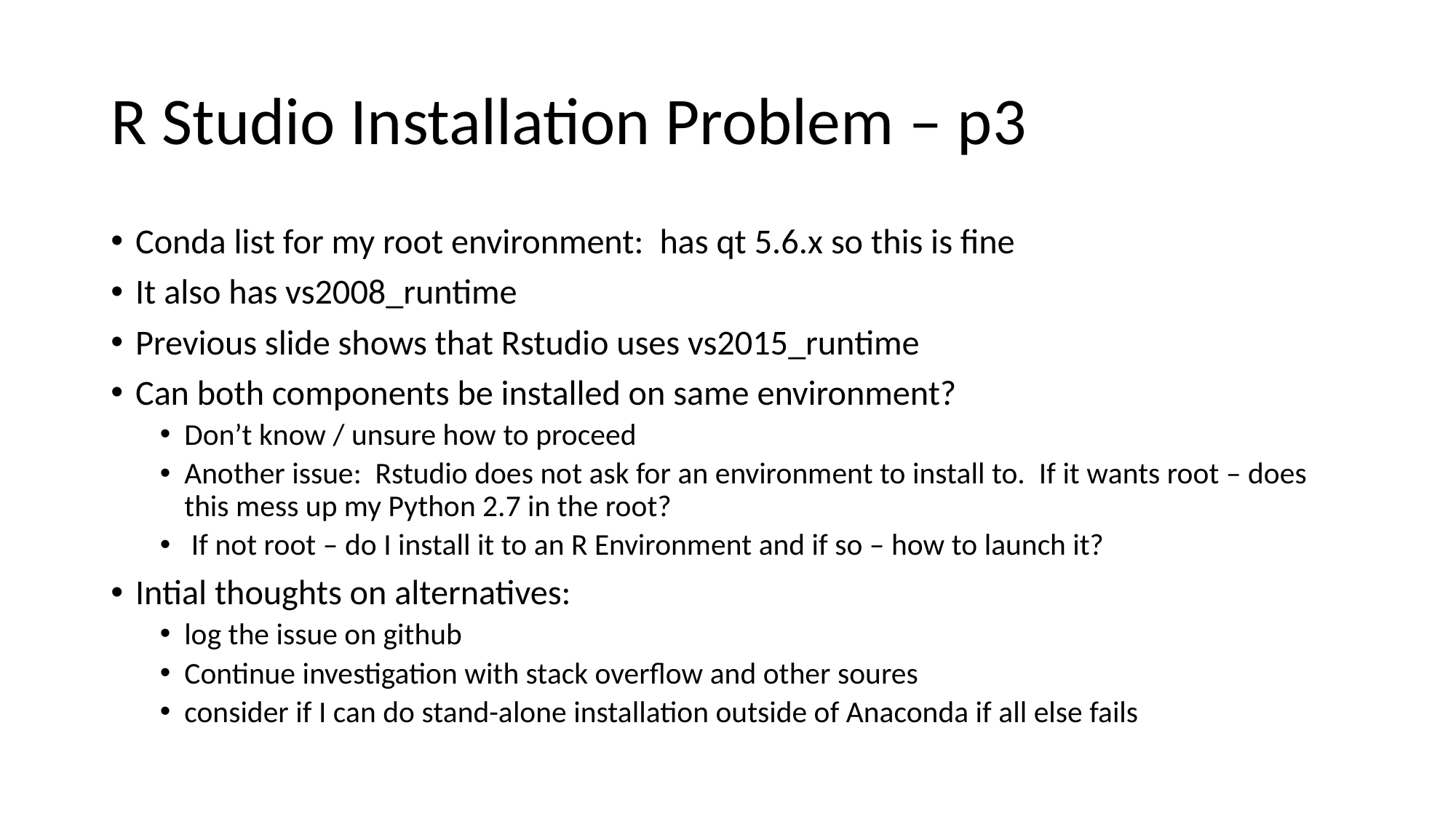

# R Studio Installation Problem – p3
Conda list for my root environment:  has qt 5.6.x so this is fine
It also has vs2008_runtime
Previous slide shows that Rstudio uses vs2015_runtime
Can both components be installed on same environment?
Don’t know / unsure how to proceed
Another issue:  Rstudio does not ask for an environment to install to.  If it wants root – does this mess up my Python 2.7 in the root?
 If not root – do I install it to an R Environment and if so – how to launch it?
Intial thoughts on alternatives:
log the issue on github
Continue investigation with stack overflow and other soures
consider if I can do stand-alone installation outside of Anaconda if all else fails